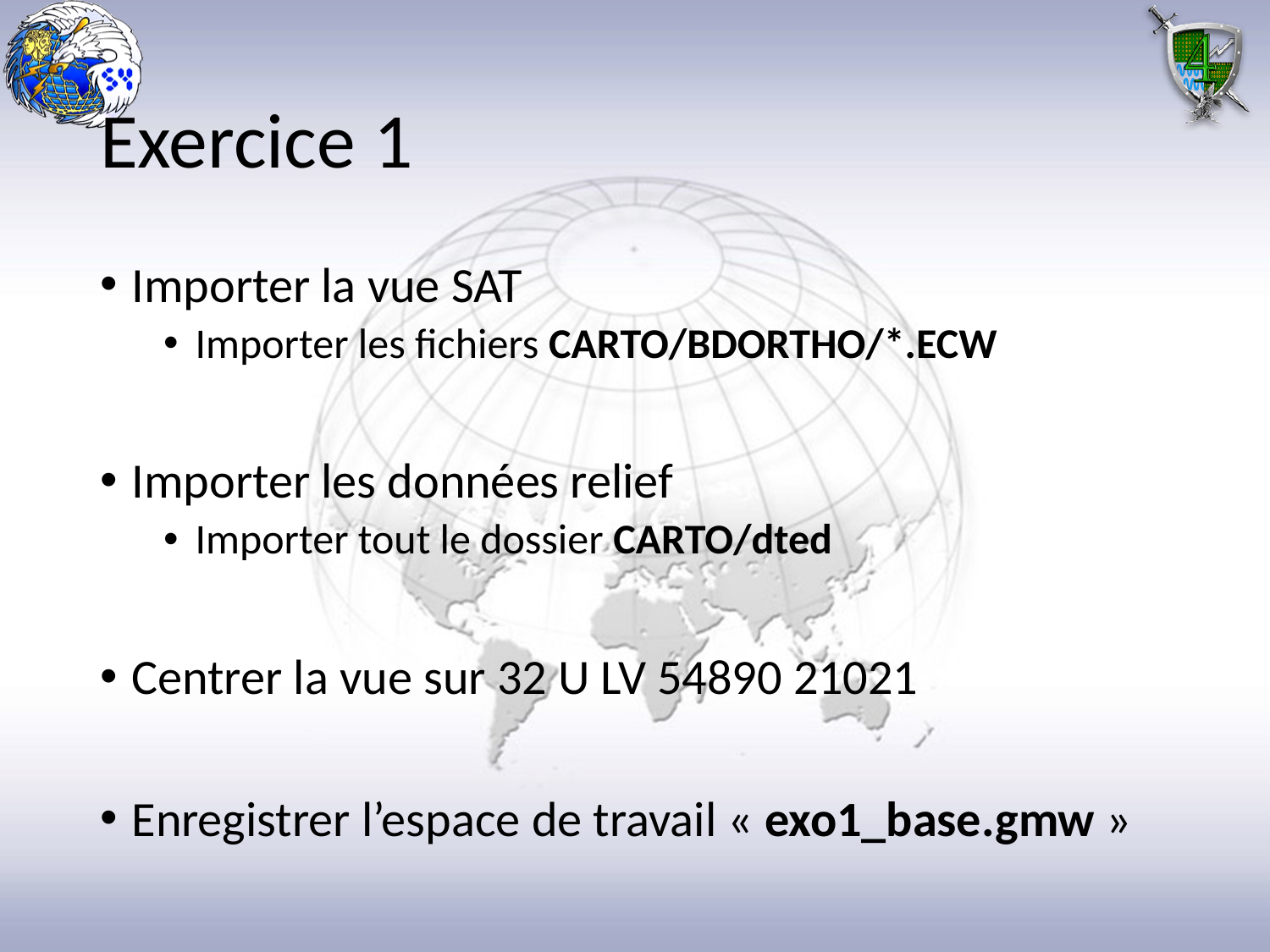

# Exercice 1
Importer la vue SAT
Importer les fichiers CARTO/BDORTHO/*.ECW

Importer les données relief
Importer tout le dossier CARTO/dted

Centrer la vue sur 32 U LV 54890 21021

Enregistrer l’espace de travail « exo1_base.gmw »